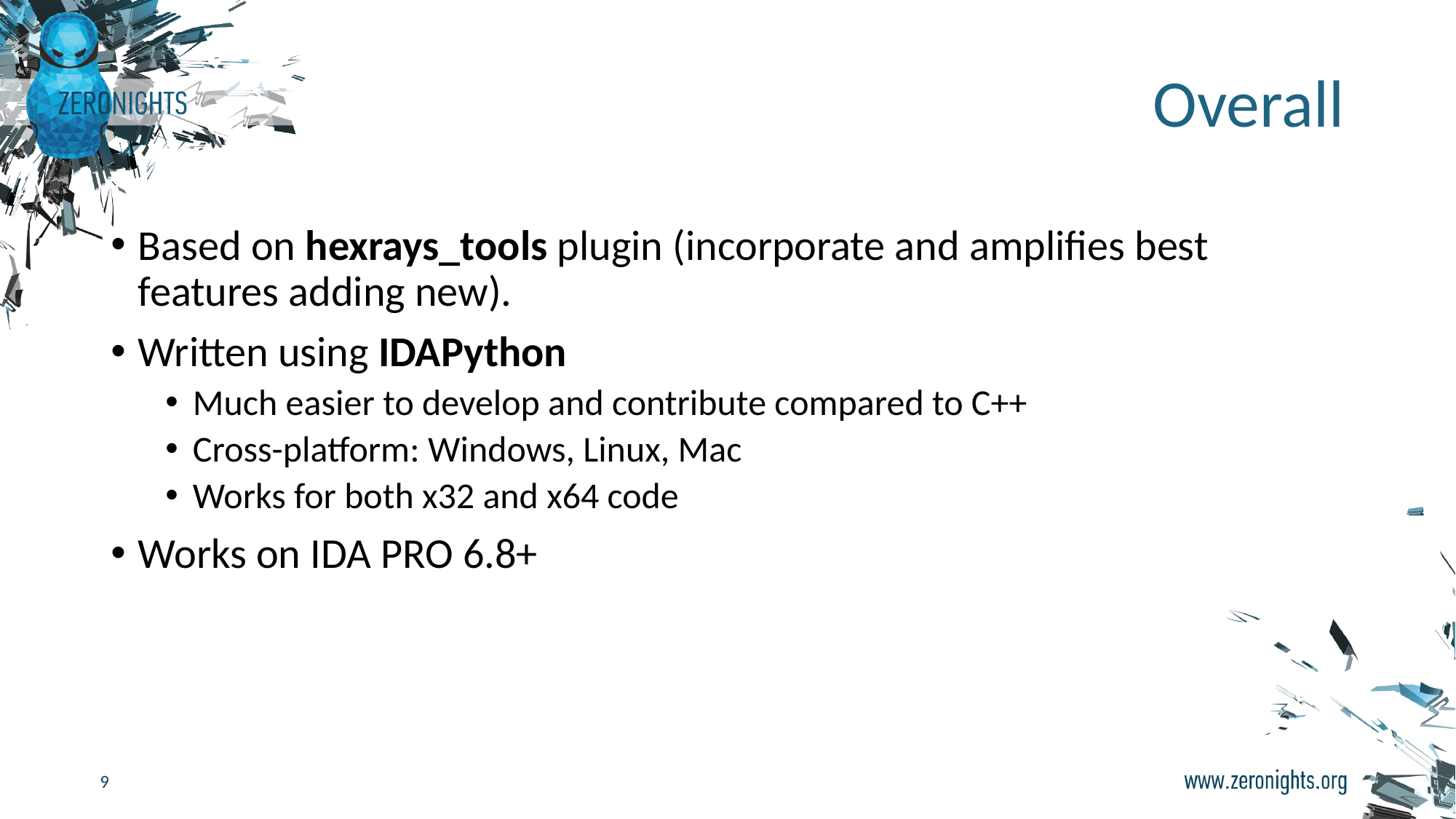

# Overall
Based on hexrays_tools plugin (incorporate and amplifies best features adding new).
Written using IDAPython
Much easier to develop and contribute compared to C++
Cross-platform: Windows, Linux, Mac
Works for both x32 and x64 code
Works on IDA PRO 6.8+

9